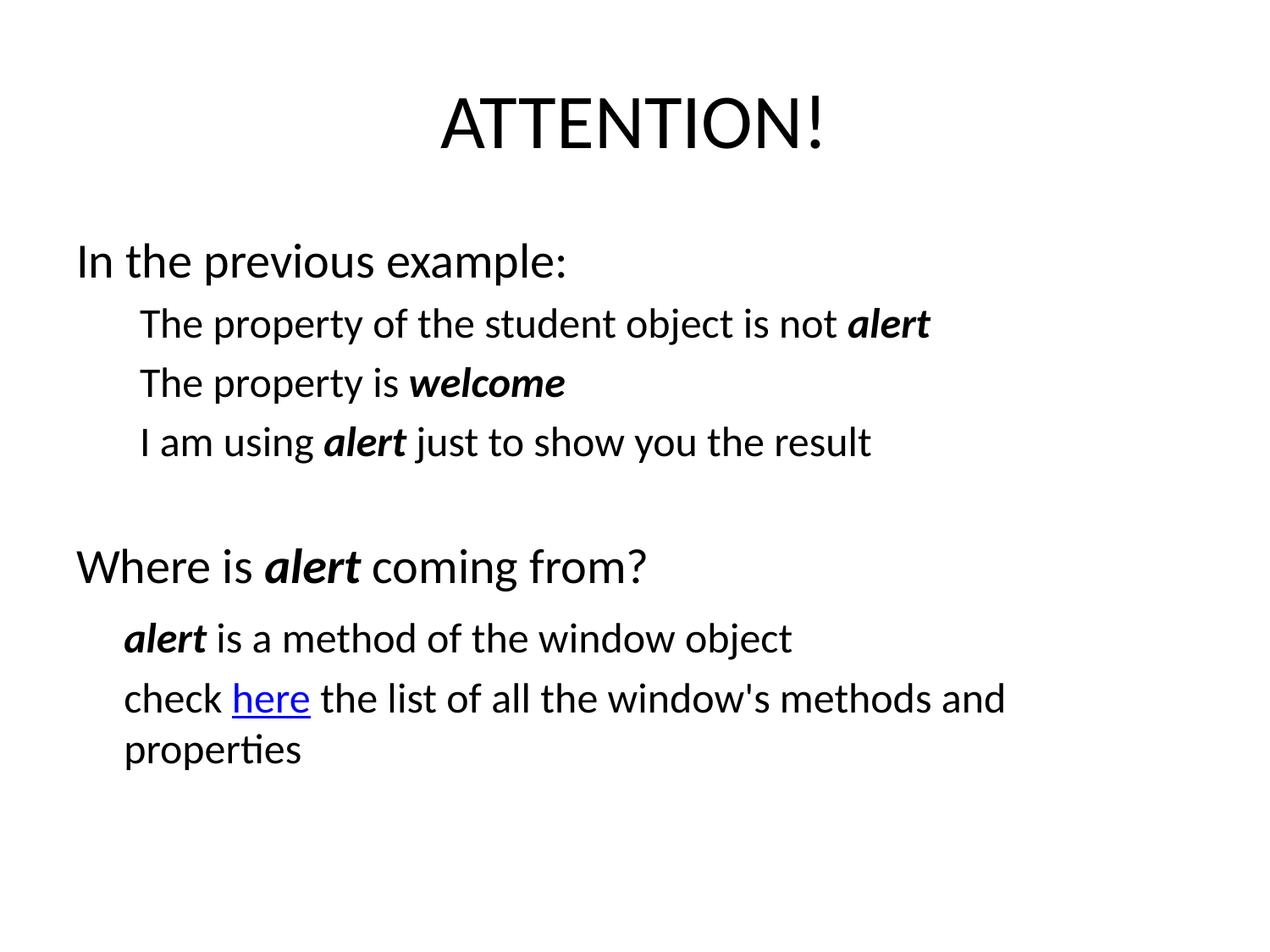

# ATTENTION!
In the previous example:
The property of the student object is not alert
The property is welcome
I am using alert just to show you the result

Where is alert coming from?
	alert is a method of the window object
	check here the list of all the window's methods and properties